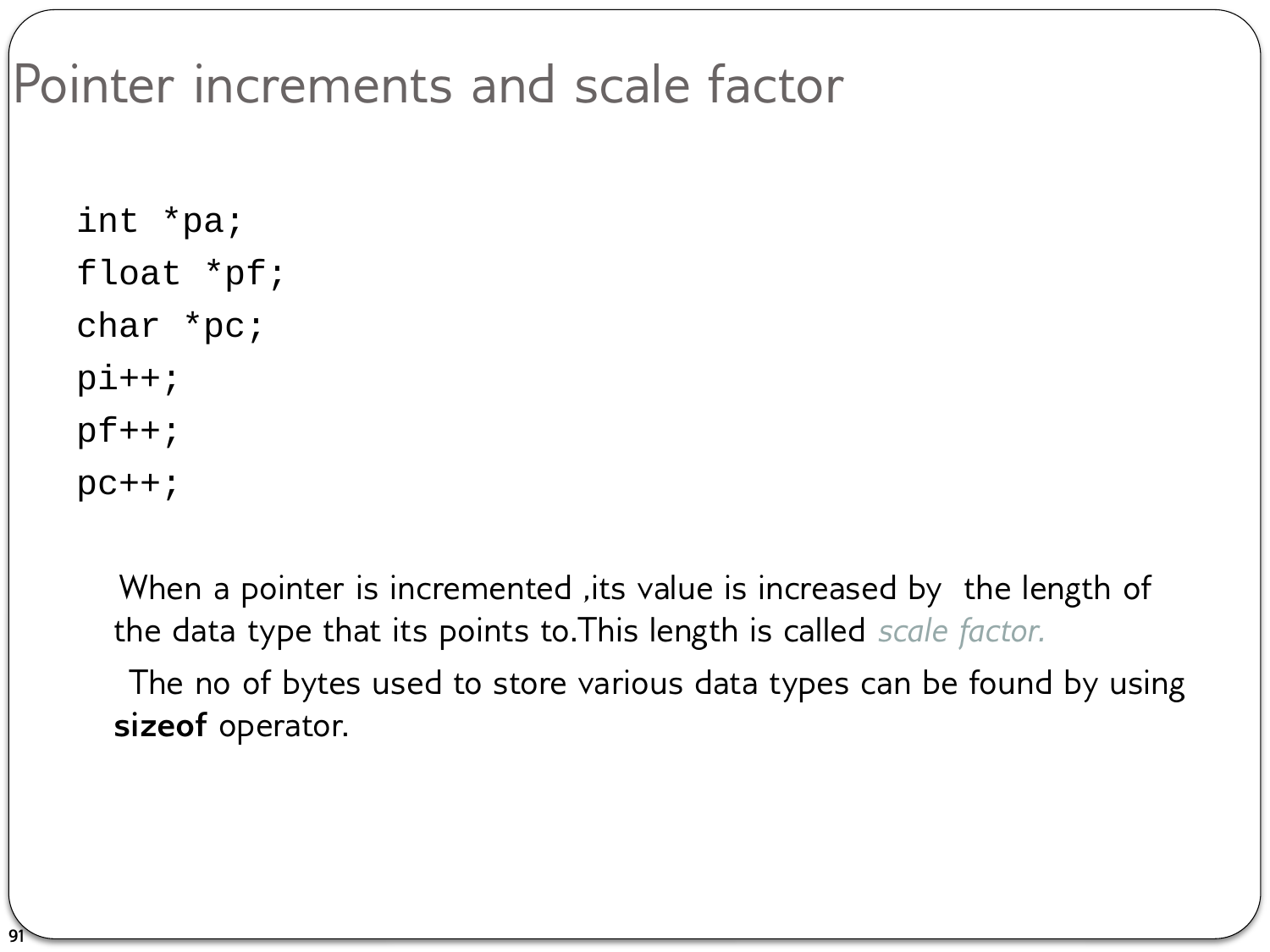

# Pointer increments and scale factor
int *pa;
float *pf;
char *pc;
pi++;
pf++;
pc++;

    When a pointer is incremented ,its value is increased by  the length of the data type that its points to.This length is called scale factor.
     The no of bytes used to store various data types can be found by using sizeof operator.